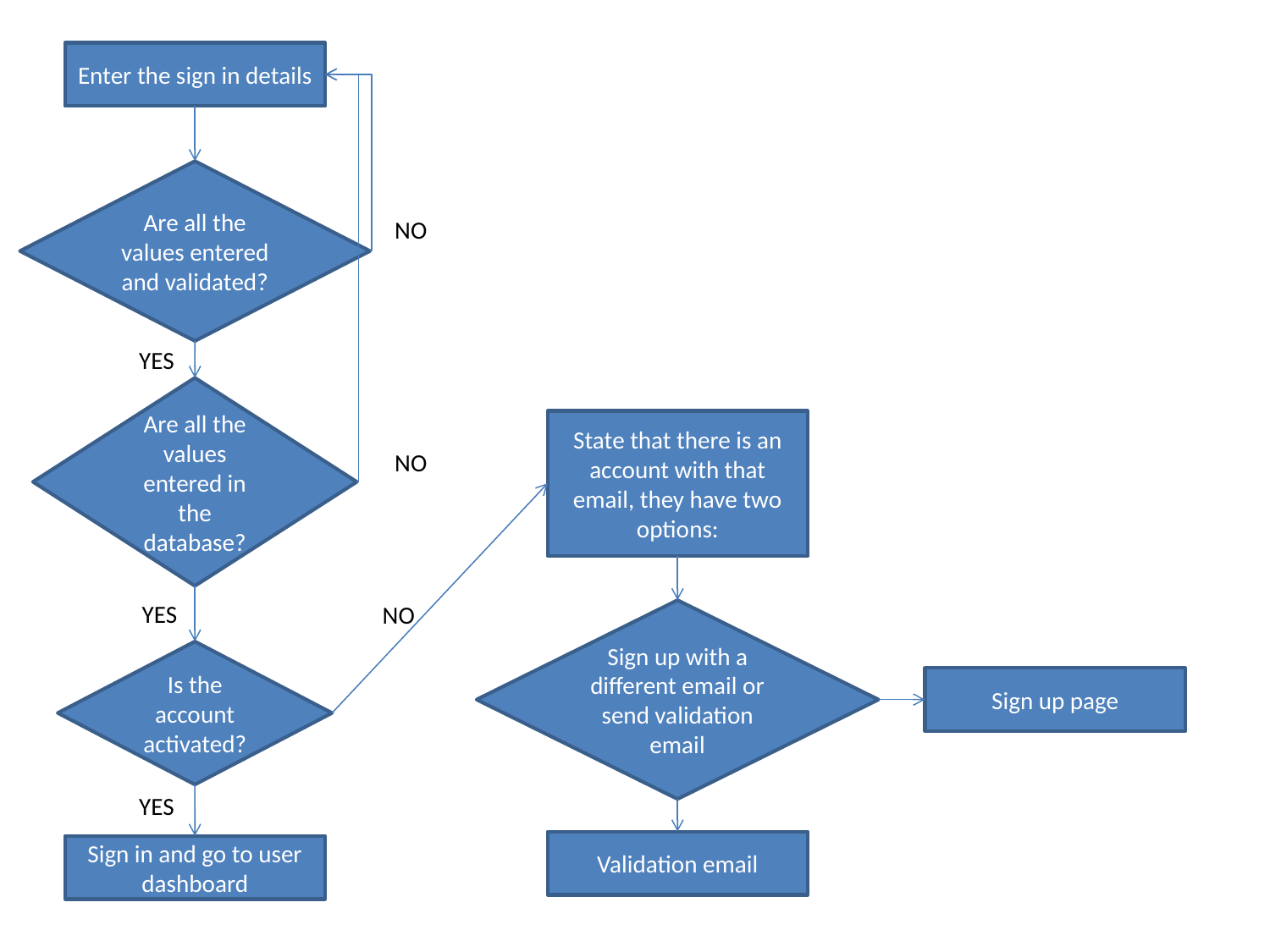

Enter the sign in details
Are all the values entered and validated?
NO
YES
Are all the values entered in the database?
State that there is an account with that email, they have two options:
NO
YES
NO
Sign up with a different email or send validation email
Is the account activated?
Sign up page
YES
Validation email
Sign in and go to user dashboard